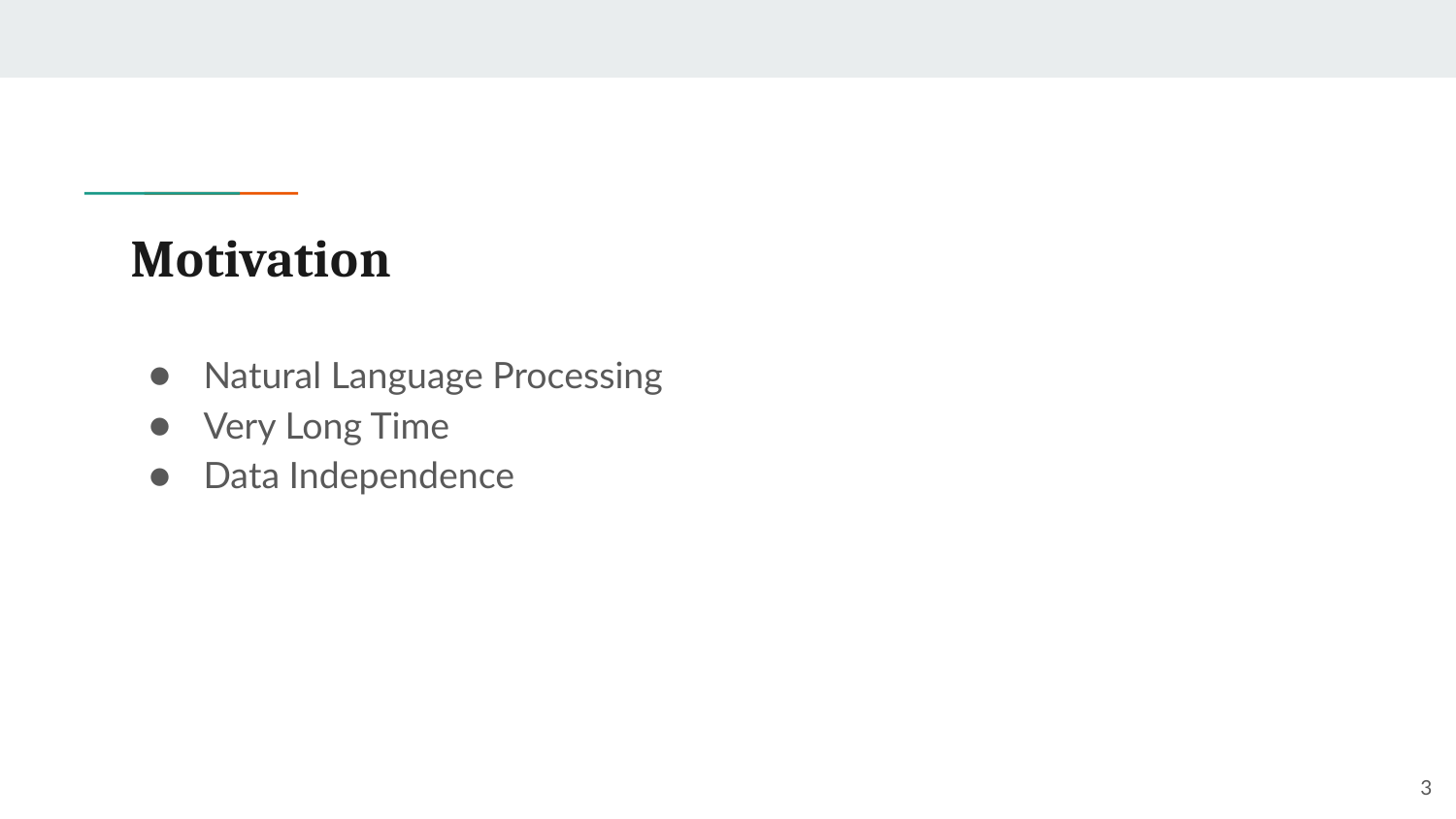

# Motivation
Natural Language Processing
Very Long Time
Data Independence
3